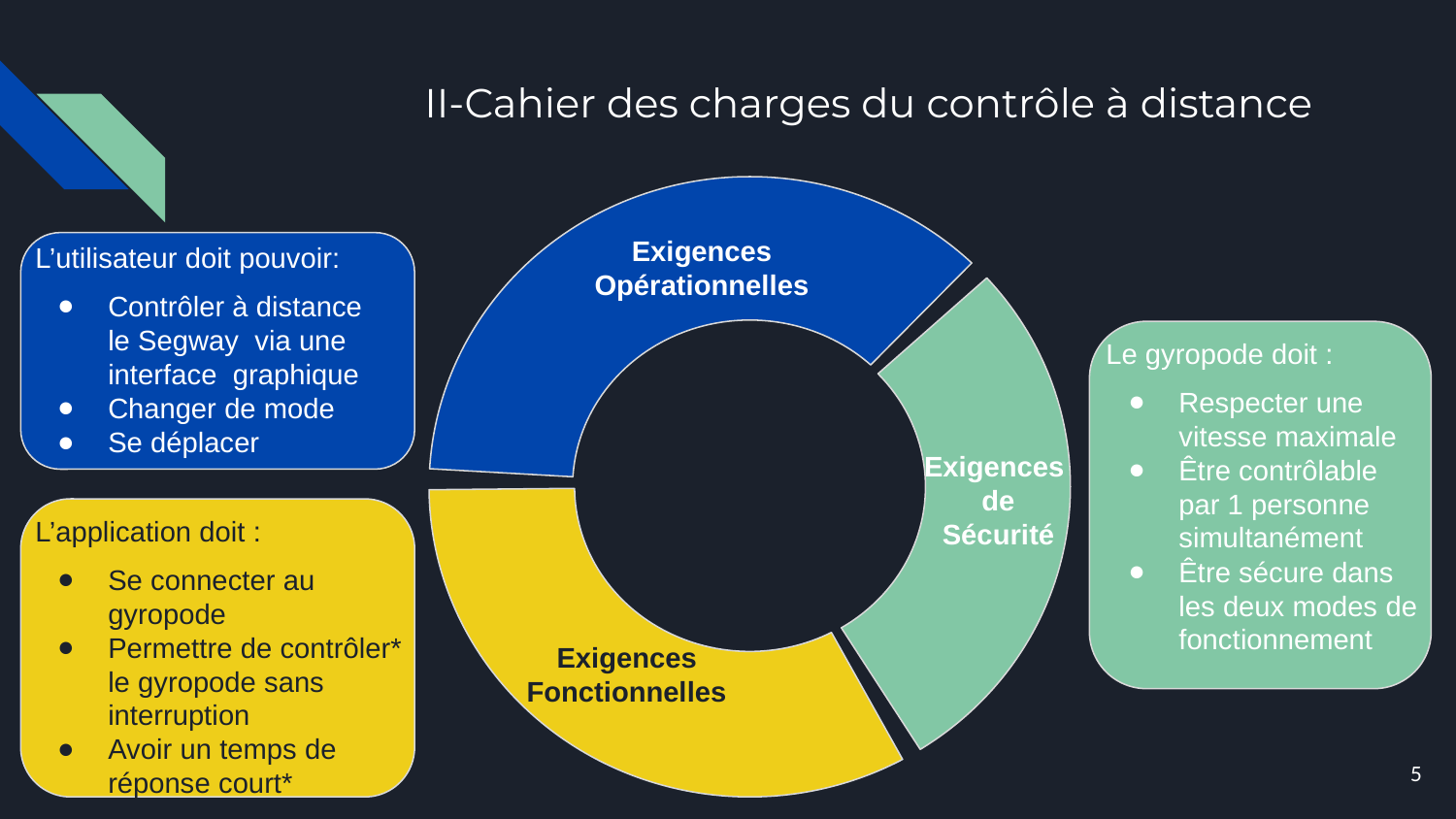

# II-Cahier des charges du contrôle à distance

Exigences
Opérationnelles
L’utilisateur doit pouvoir:

Contrôler à distance le Segway  via une  interface  graphique
Changer de mode
Se déplacer

Le gyropode doit :

Respecter une vitesse maximale
Être contrôlable par 1 personne  simultanément
Être sécure dans les deux modes de fonctionnement

Exigences
de
Sécurité

L’application doit :

Se connecter au gyropode
Permettre de contrôler* le gyropode sans interruption
Avoir un temps de réponse court*
Exigences Fonctionnelles
5